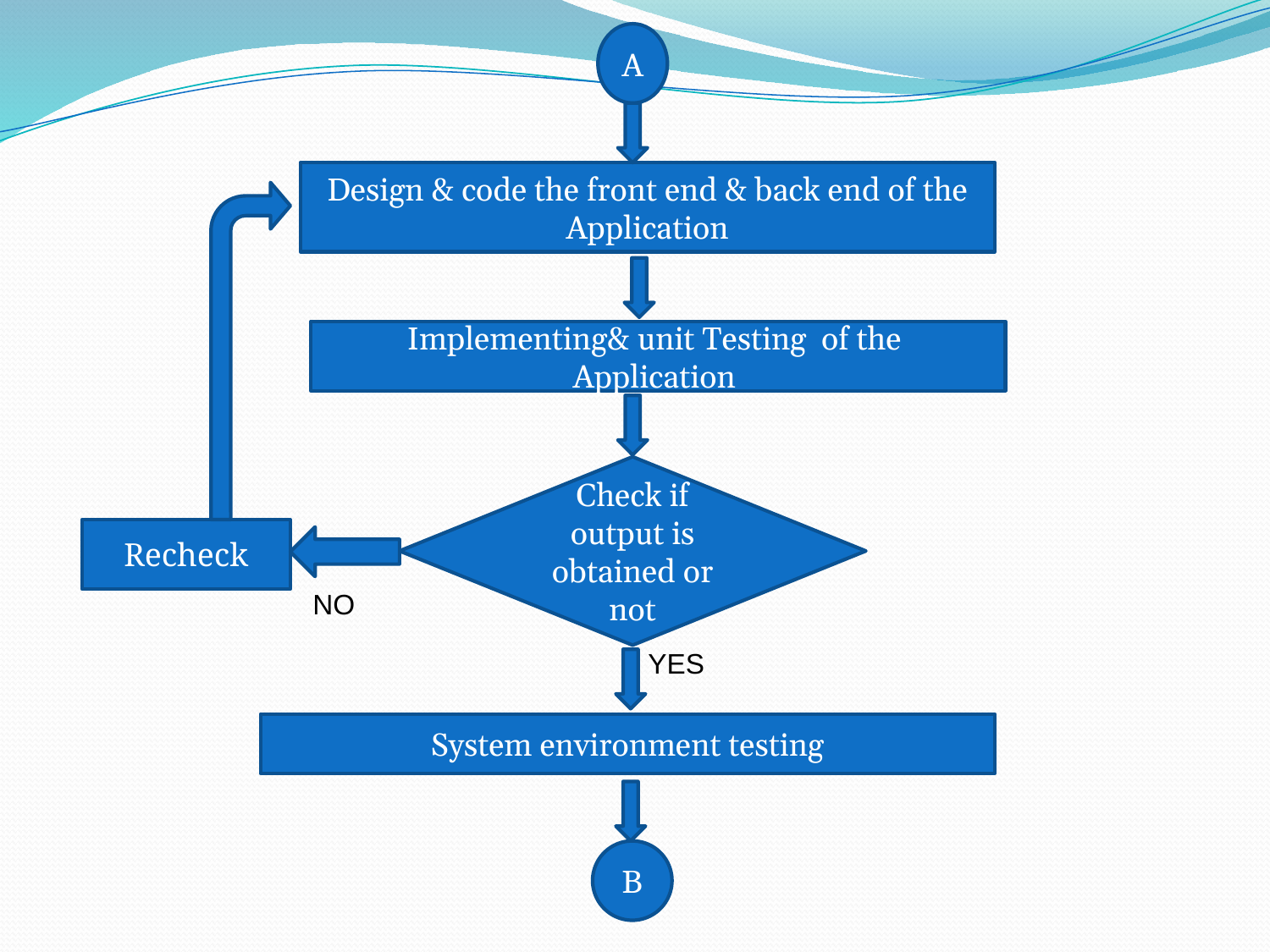

A

Design & code the front end & back end of the Application

Implementing& unit Testing  of the  Application

Check if output is obtained or not
Recheck

no
YES

System environment testing

B